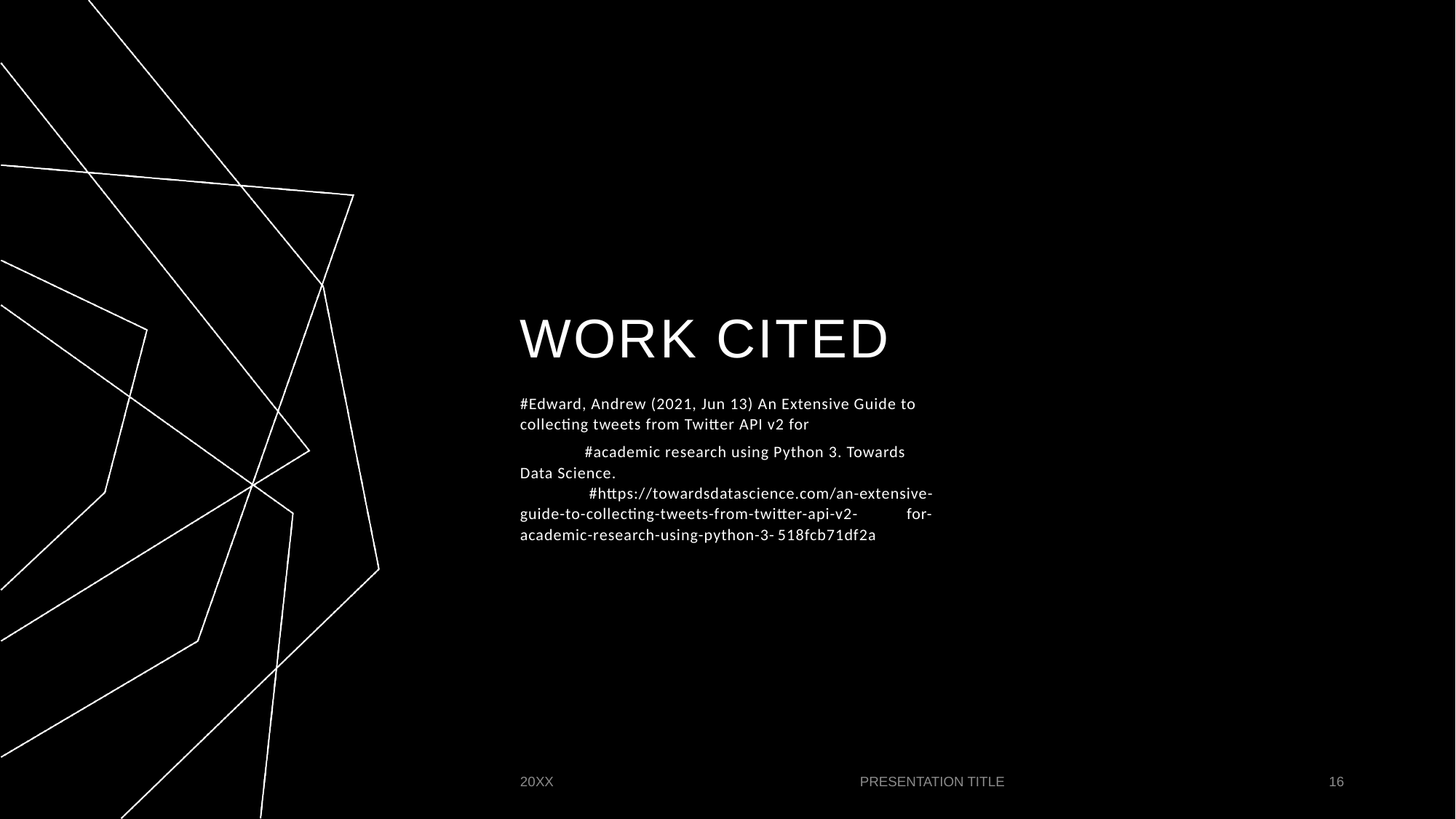

# Work Cited
#Edward, Andrew (2021, Jun 13) An Extensive Guide to 	collecting tweets from Twitter API v2 for
    	#academic research using Python 3. Towards 	Data Science.
   	 #https://towardsdatascience.com/an-extensive-	guide-to-collecting-tweets-from-twitter-api-v2-	for-academic-research-using-python-3-	518fcb71df2a
20XX
PRESENTATION TITLE
16